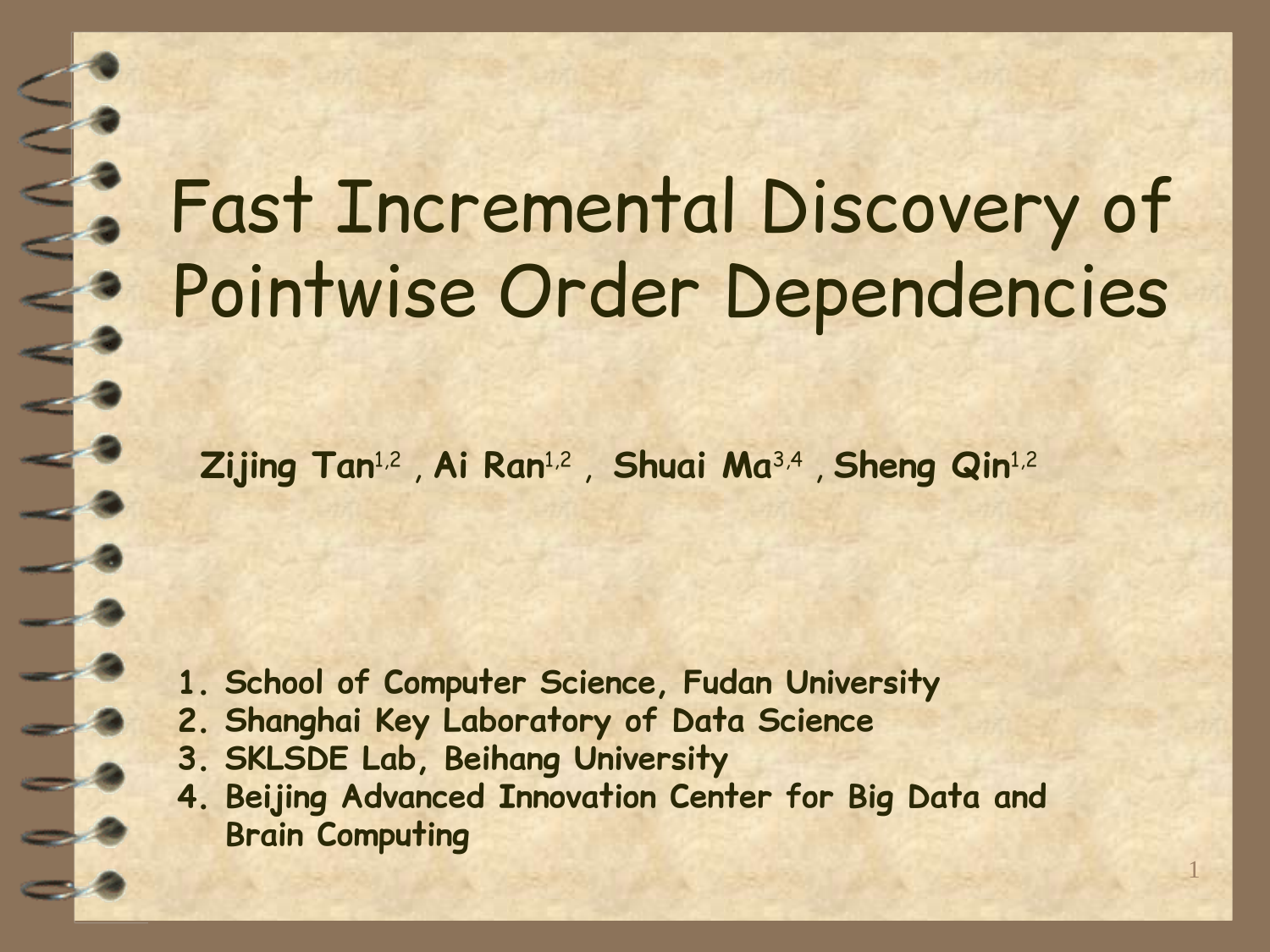

# Fast Incremental Discovery of Pointwise Order Dependencies

    Zijing Tan1,2 , Ai Ran1,2 ,  Shuai Ma3,4 , Sheng Qin1,2

School of Computer Science, Fudan University
Shanghai Key Laboratory of Data Science
SKLSDE Lab, Beihang University
Beijing Advanced Innovation Center for Big Data and Brain Computing
1